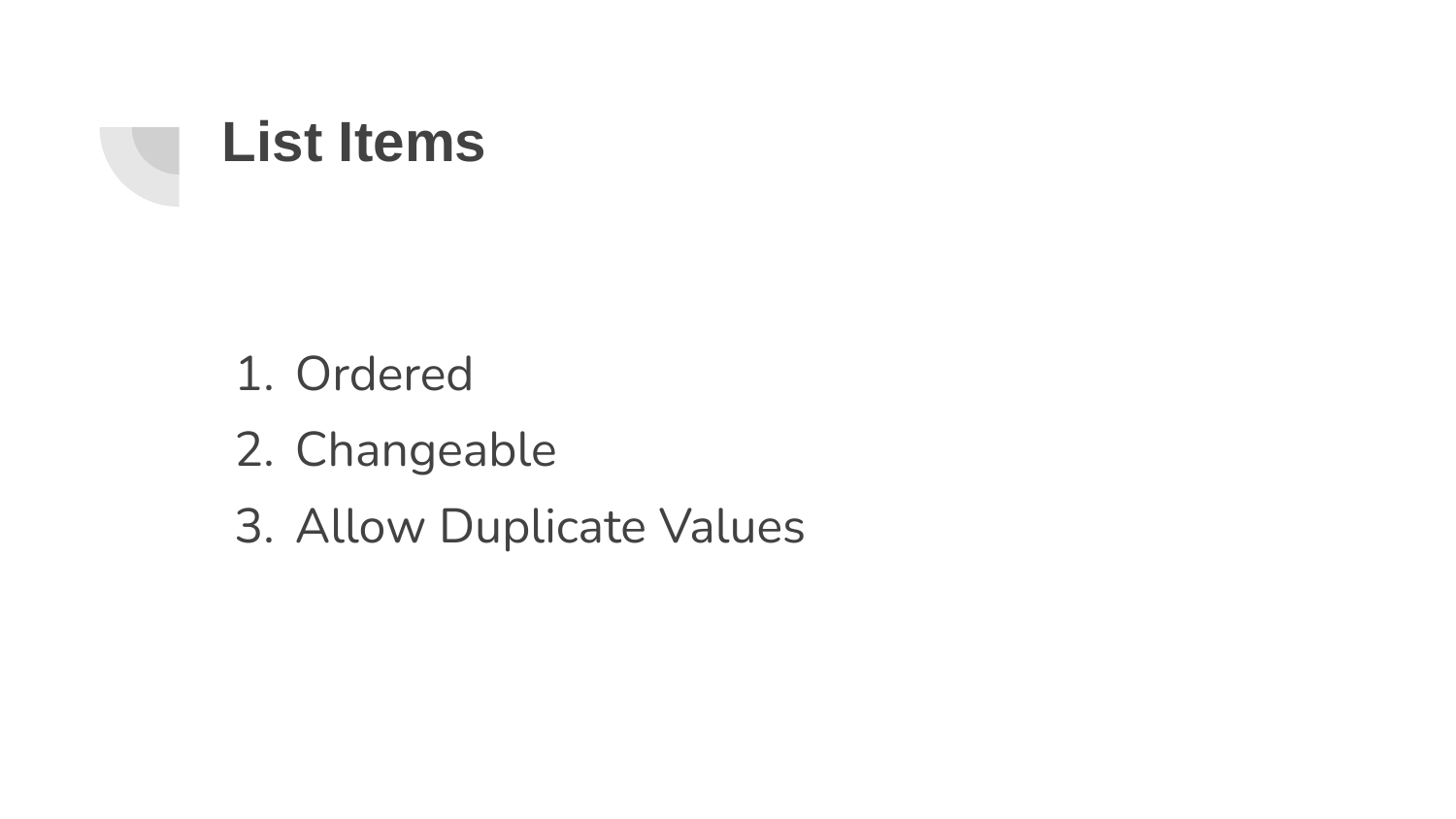

# List Items
Ordered
Changeable
Allow Duplicate Values